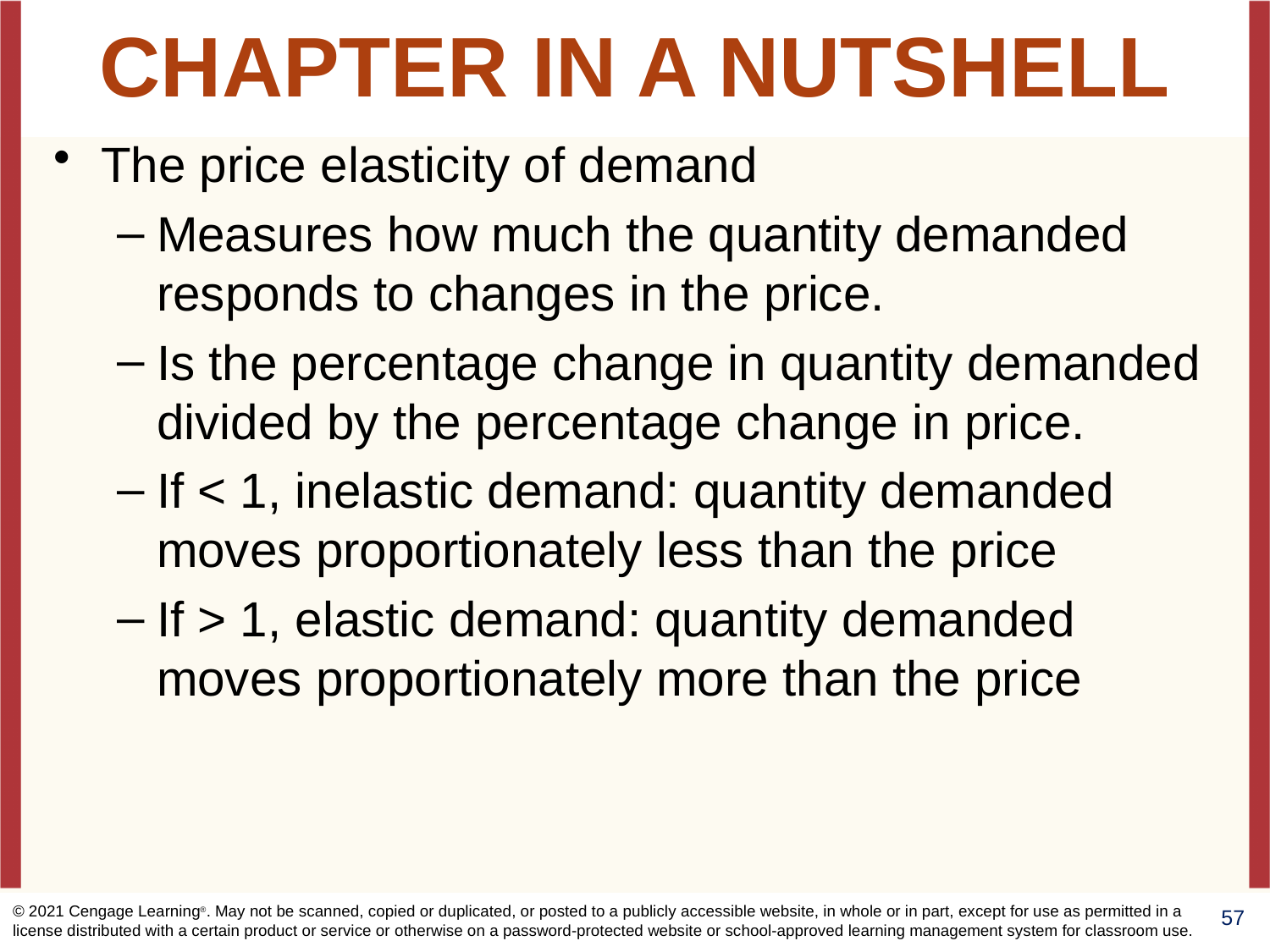

# CHAPTER IN A NUTSHELL
The price elasticity of demand
Measures how much the quantity demanded responds to changes in the price.
Is the percentage change in quantity demanded divided by the percentage change in price.
If < 1, inelastic demand: quantity demanded moves proportionately less than the price
If > 1, elastic demand: quantity demanded moves proportionately more than the price
© 2021 Cengage Learning®. May not be scanned, copied or duplicated, or posted to a publicly accessible website, in whole or in part, except for use as permitted in a license distributed with a certain product or service or otherwise on a password-protected website or school-approved learning management system for classroom use.
57